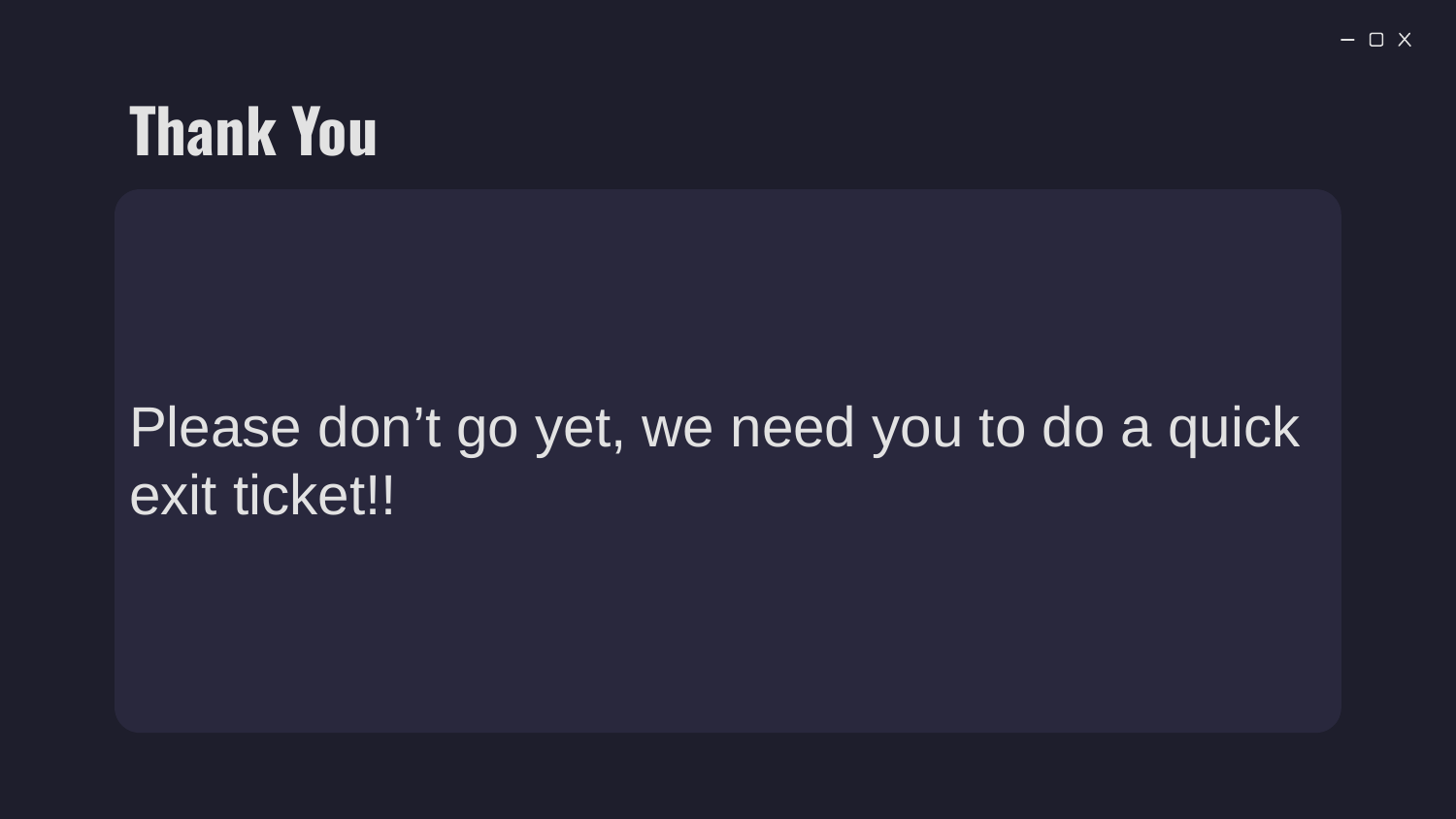

# Thank You
Please don’t go yet, we need you to do a quick exit ticket!!